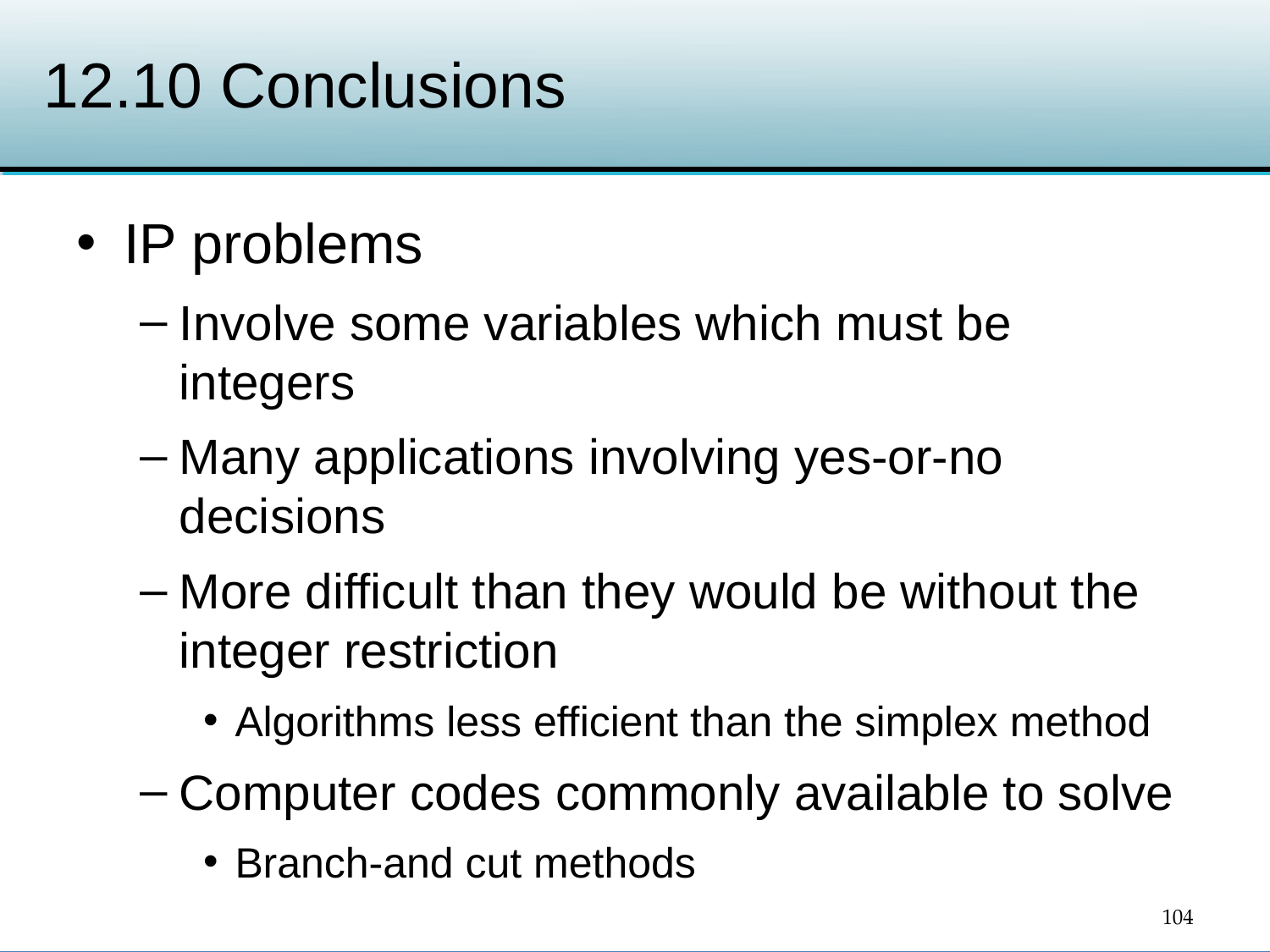

# 12.10 Conclusions
IP problems
Involve some variables which must be integers
Many applications involving yes-or-no decisions
More difficult than they would be without the integer restriction
Algorithms less efficient than the simplex method
Computer codes commonly available to solve
Branch-and cut methods
104